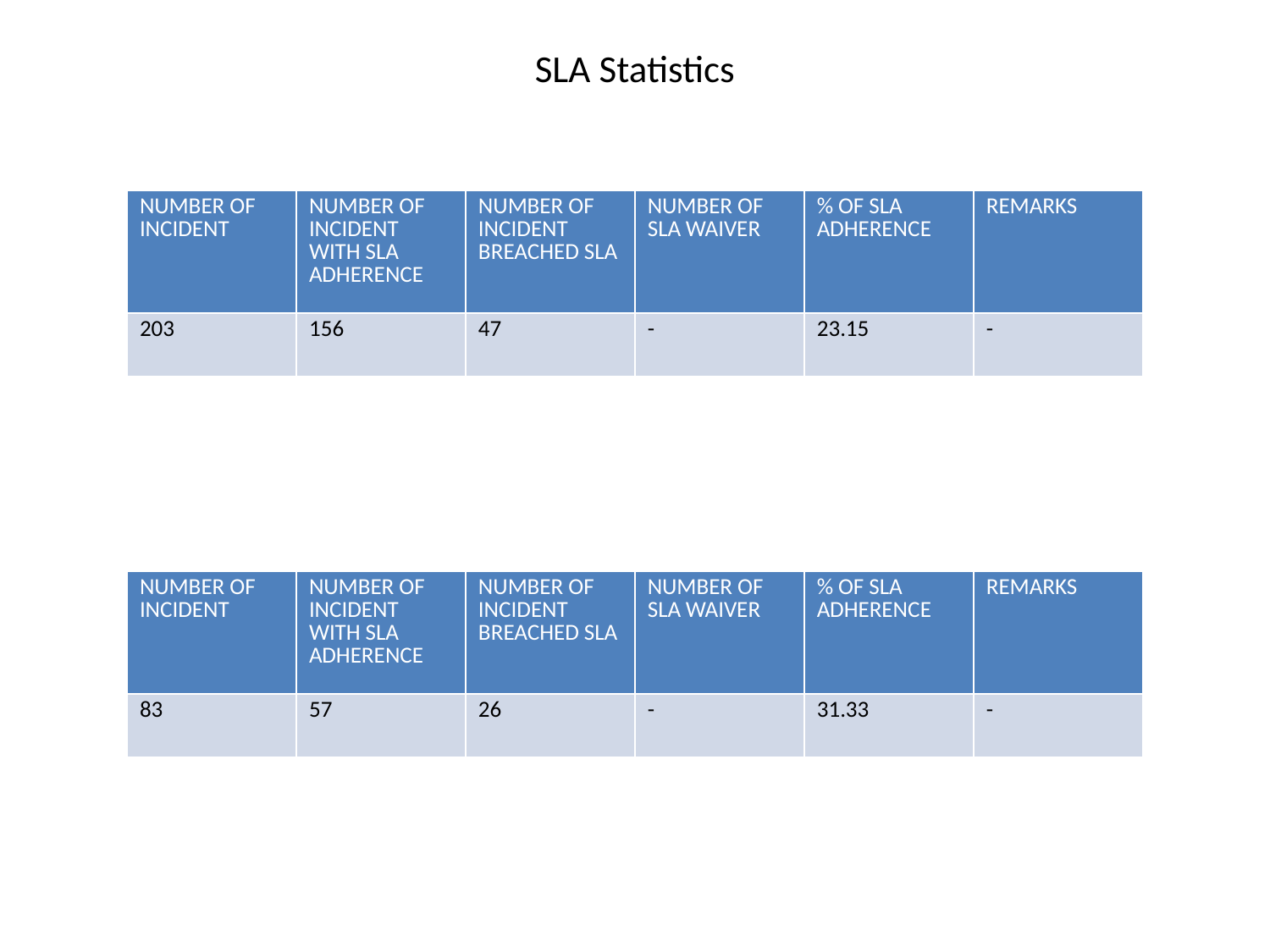

SLA Statistics
| NUMBER OF INCIDENT | NUMBER OF INCIDENT WITH SLA ADHERENCE | NUMBER OF INCIDENT BREACHED SLA | NUMBER OF SLA WAIVER | % OF SLA ADHERENCE | REMARKS |
| --- | --- | --- | --- | --- | --- |
| 203 | 156 | 47 | - | 23.15 | - |
| NUMBER OF INCIDENT | NUMBER OF INCIDENT WITH SLA ADHERENCE | NUMBER OF INCIDENT BREACHED SLA | NUMBER OF SLA WAIVER | % OF SLA ADHERENCE | REMARKS |
| --- | --- | --- | --- | --- | --- |
| 83 | 57 | 26 | - | 31.33 | - |